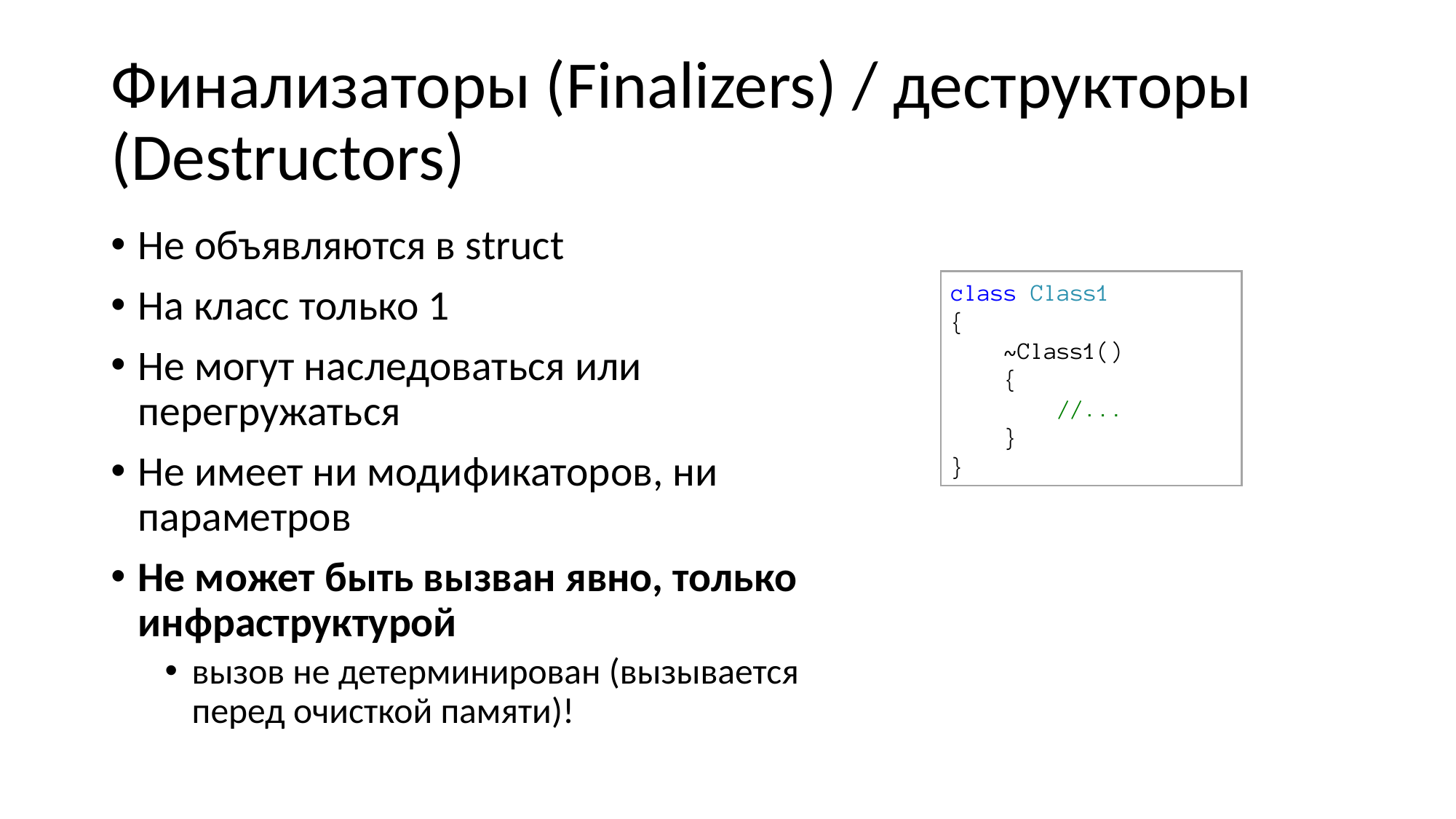

# Финализаторы (Finalizers) / деструкторы (Destructors)

Не объявляются в struct
На класс только 1
Не могут наследоваться или перегружаться
Не имеет ни модификаторов, ни параметров
Не может быть вызван явно, только инфраструктурой
вызов не детерминирован (вызывается перед очисткой памяти)!

class Class1
{
    ~Class1()
    {
        //...
    }
}